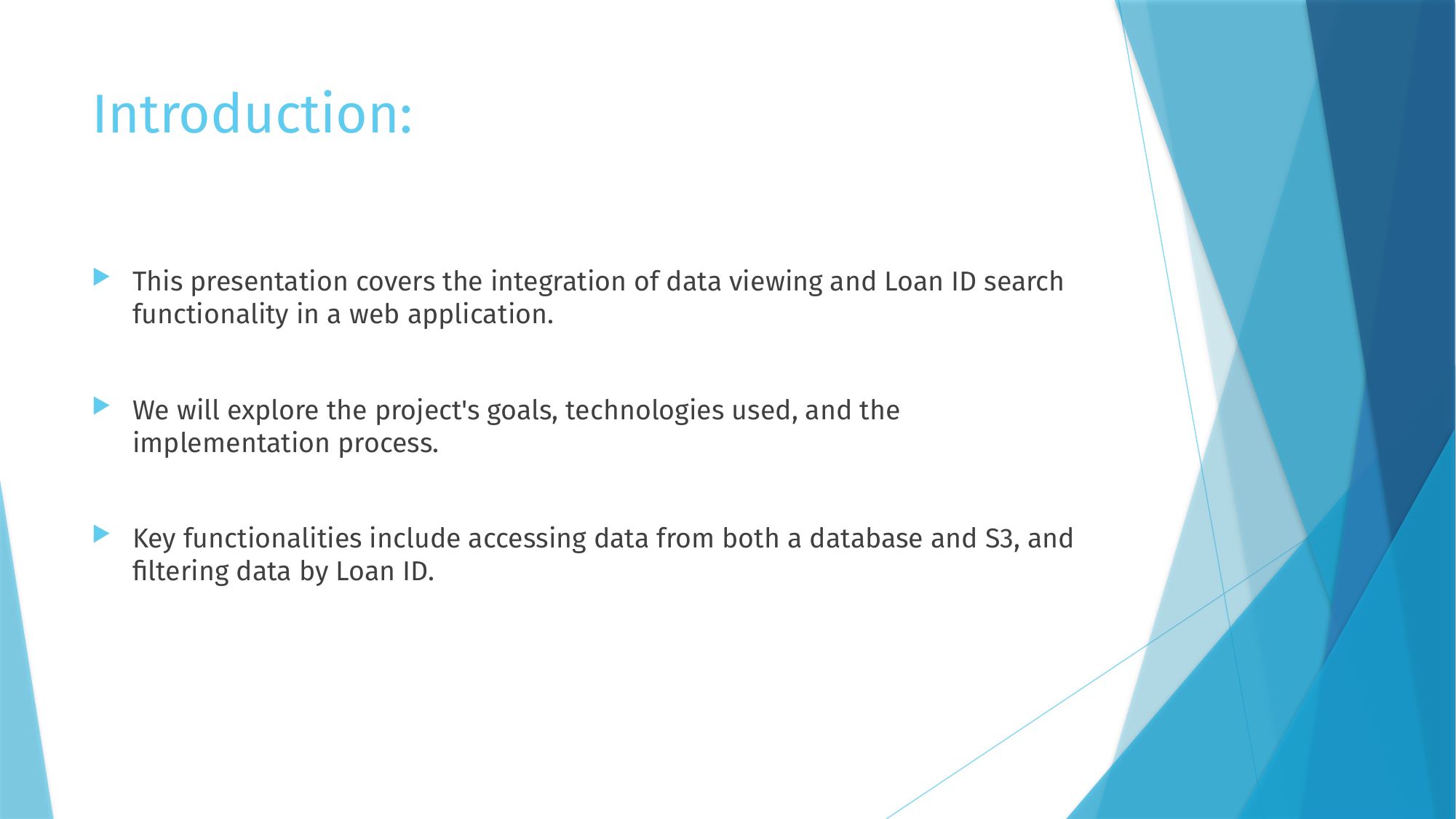

# Introduction:
This presentation covers the integration of data viewing and Loan ID search functionality in a web application.

We will explore the project's goals, technologies used, and the implementation process.

Key functionalities include accessing data from both a database and S3, and filtering data by Loan ID.